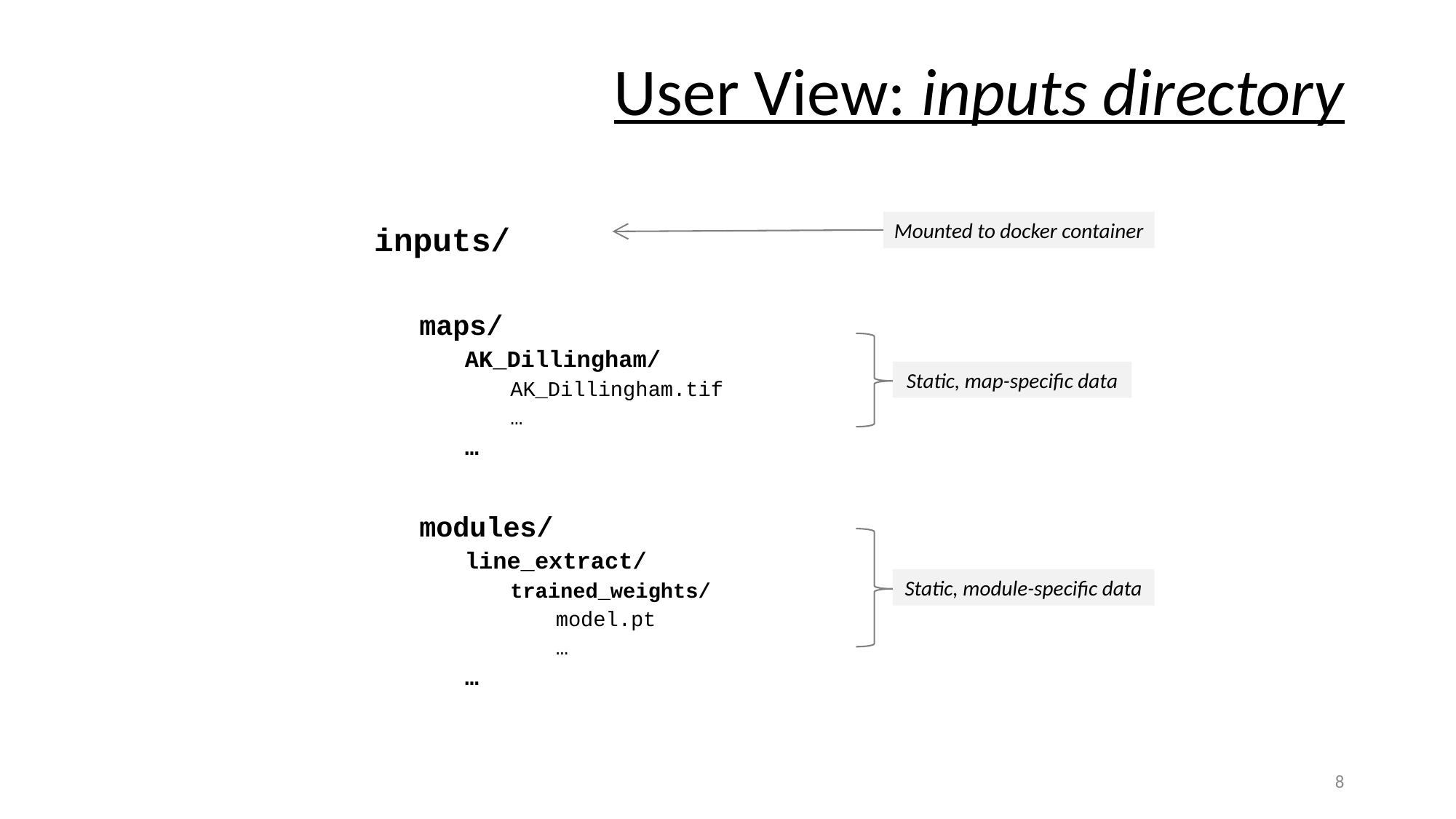

# User View: inputs directory
Mounted to docker container
inputs/

maps/
AK_Dillingham/
AK_Dillingham.tif
…
…

modules/
line_extract/
trained_weights/
model.pt
…
…

Static, map-specific data

Static, module-specific data
8